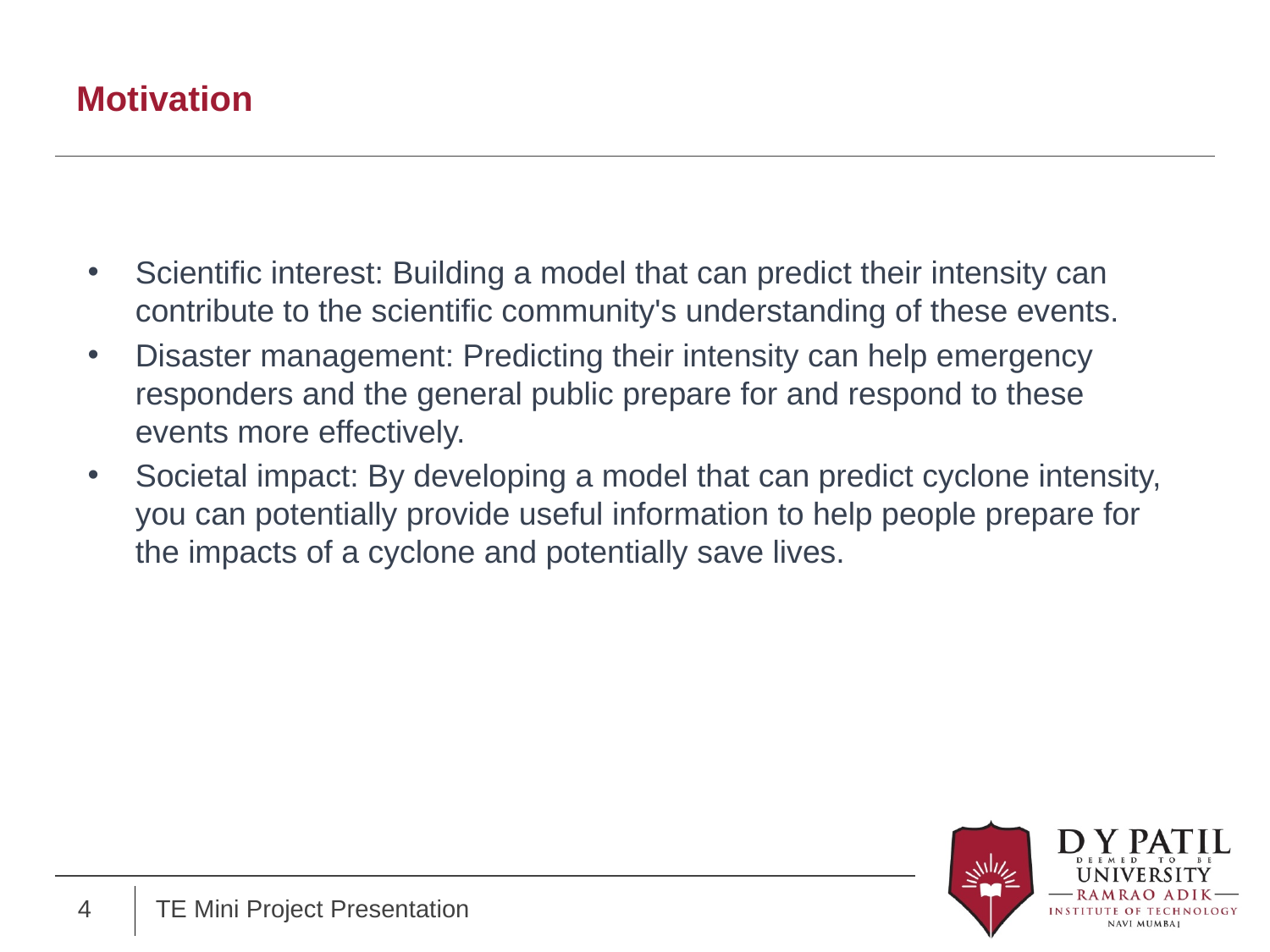

# Motivation

Scientific interest: Building a model that can predict their intensity can contribute to the scientific community's understanding of these events.
Disaster management: Predicting their intensity can help emergency responders and the general public prepare for and respond to these events more effectively.
Societal impact: By developing a model that can predict cyclone intensity, you can potentially provide useful information to help people prepare for the impacts of a cyclone and potentially save lives.
4
TE Mini Project Presentation